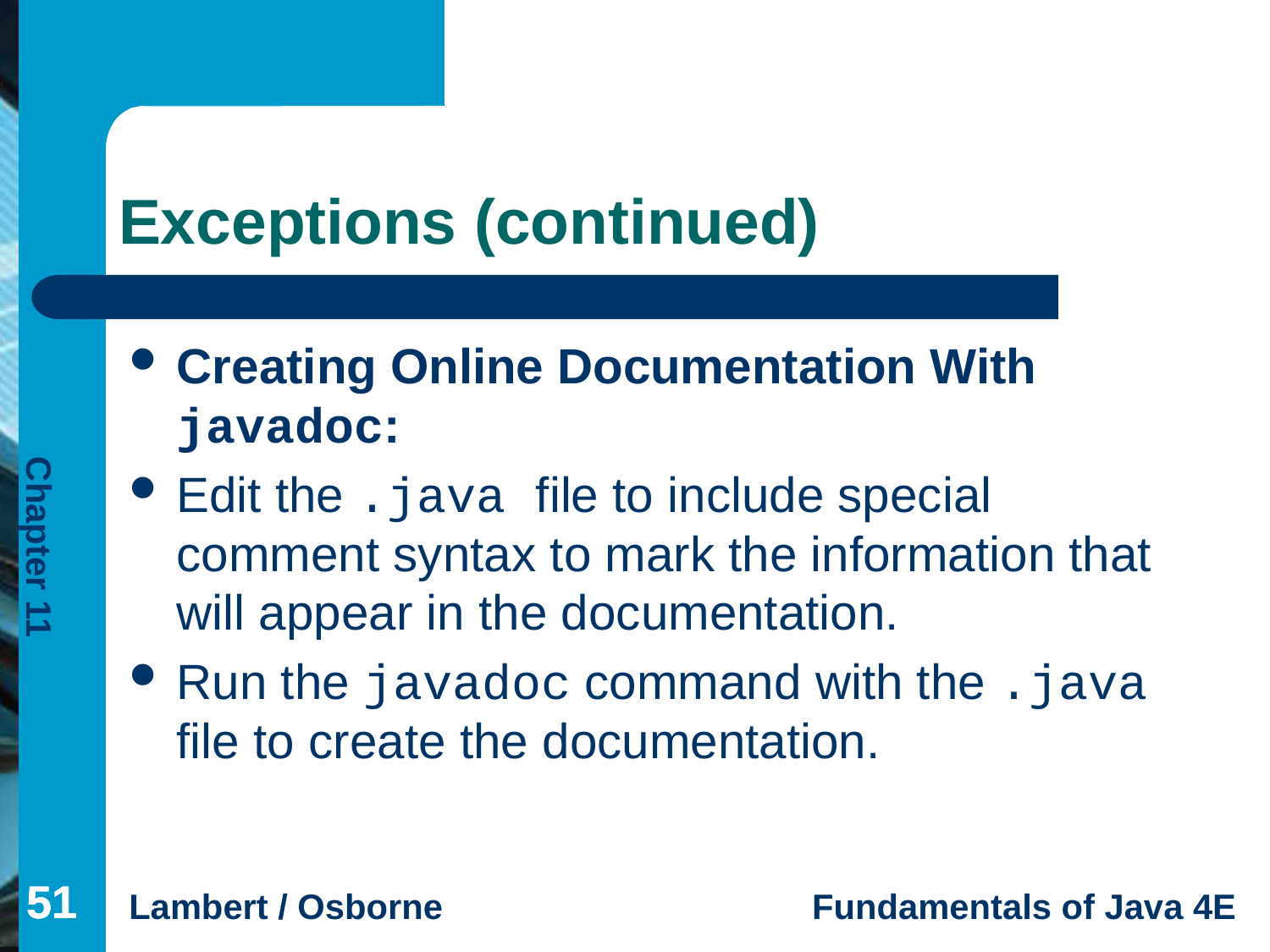

# Exceptions (continued)
Creating Online Documentation With javadoc:
Edit the .java file to include special comment syntax to mark the information that will appear in the documentation.
Run the javadoc command with the .java file to create the documentation.
51
51
51